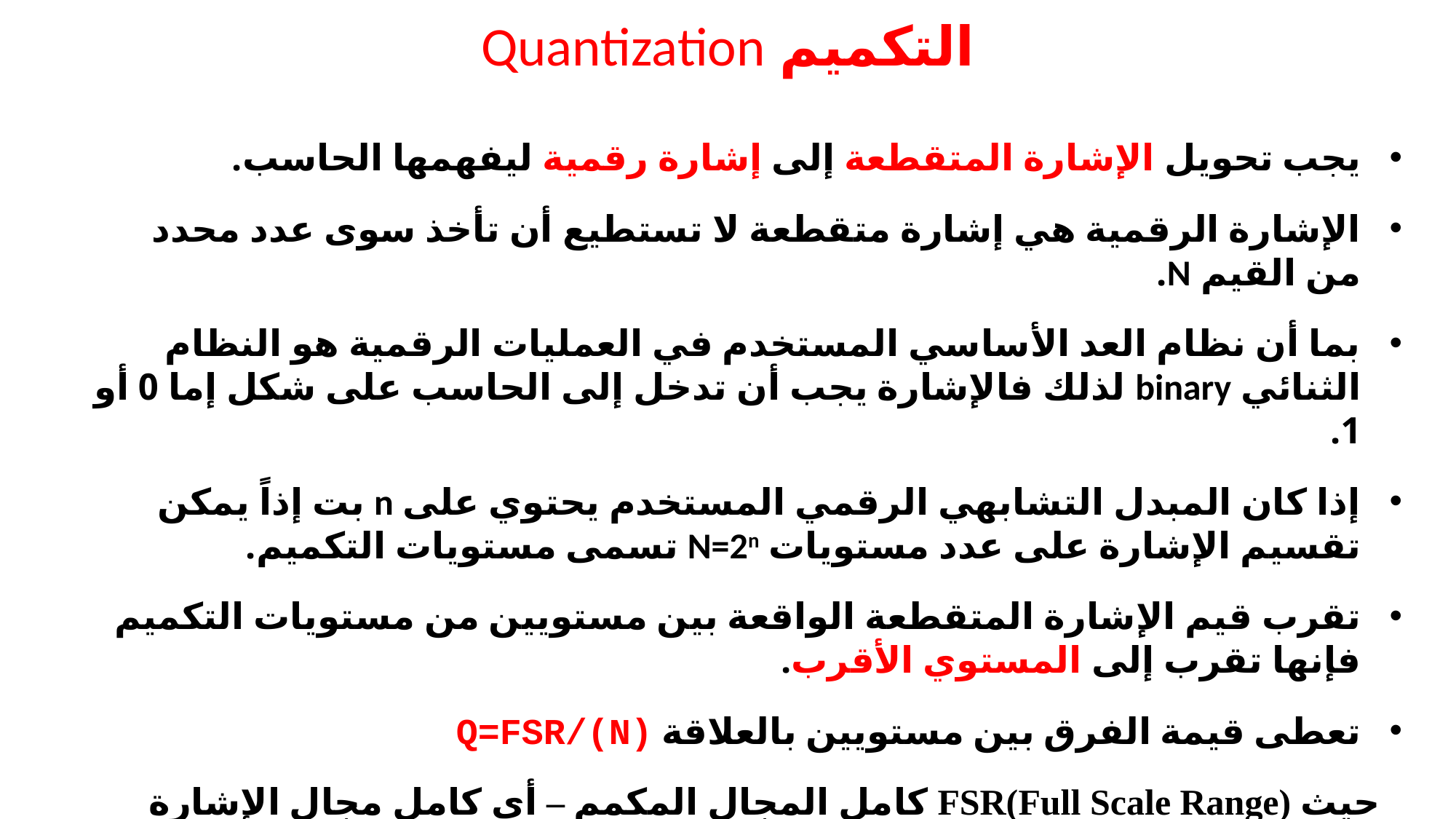

# التكميم Quantization
يجب تحويل الإشارة المتقطعة إلى إشارة رقمية ليفهمها الحاسب.
الإشارة الرقمية هي إشارة متقطعة لا تستطيع أن تأخذ سوى عدد محدد من القيم N.
بما أن نظام العد الأساسي المستخدم في العمليات الرقمية هو النظام الثنائي binary لذلك فالإشارة يجب أن تدخل إلى الحاسب على شكل إما 0 أو 1.
إذا كان المبدل التشابهي الرقمي المستخدم يحتوي على n بت إذاً يمكن تقسيم الإشارة على عدد مستويات N=2n تسمى مستويات التكميم.
تقرب قيم الإشارة المتقطعة الواقعة بين مستويين من مستويات التكميم فإنها تقرب إلى المستوي الأقرب.
تعطى قيمة الفرق بين مستويين بالعلاقة Q=FSR/(N)
	 حيث FSR(Full Scale Range) كامل المجال المكمم – أي كامل مجال الإشارة التشابهية.